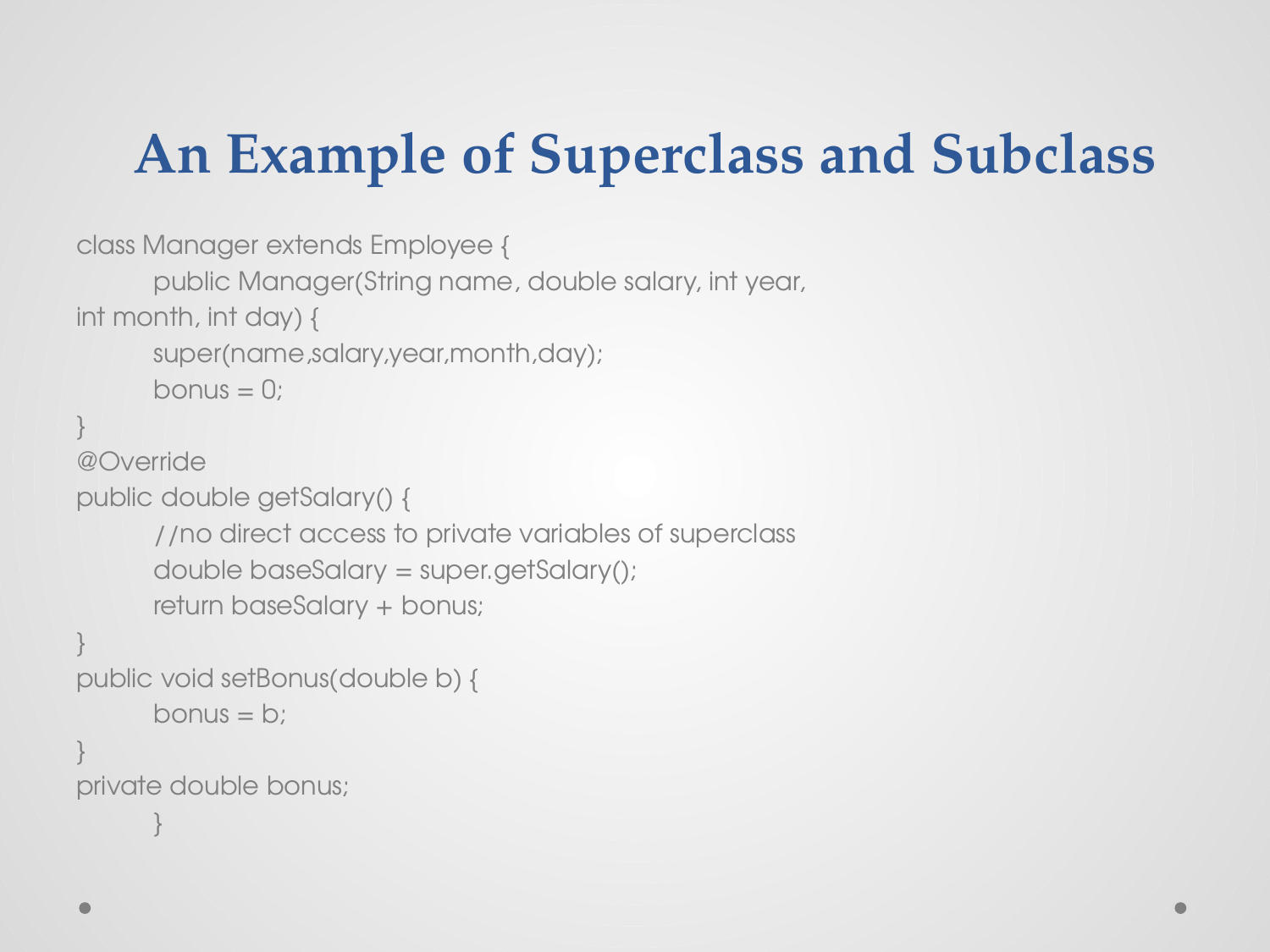

# An Example of Superclass and Subclass
class Manager extends Employee {
		public Manager(String name, double salary, int year,
int month, int day) {
				super(name,salary,year,month,day);
				bonus = 0;
}
@Override
public double getSalary() {
	//no direct access to private variables of superclass
	double baseSalary = super.getSalary();
	return baseSalary + bonus;
}
public void setBonus(double b) {
	bonus = b;
}
private double bonus;
	}